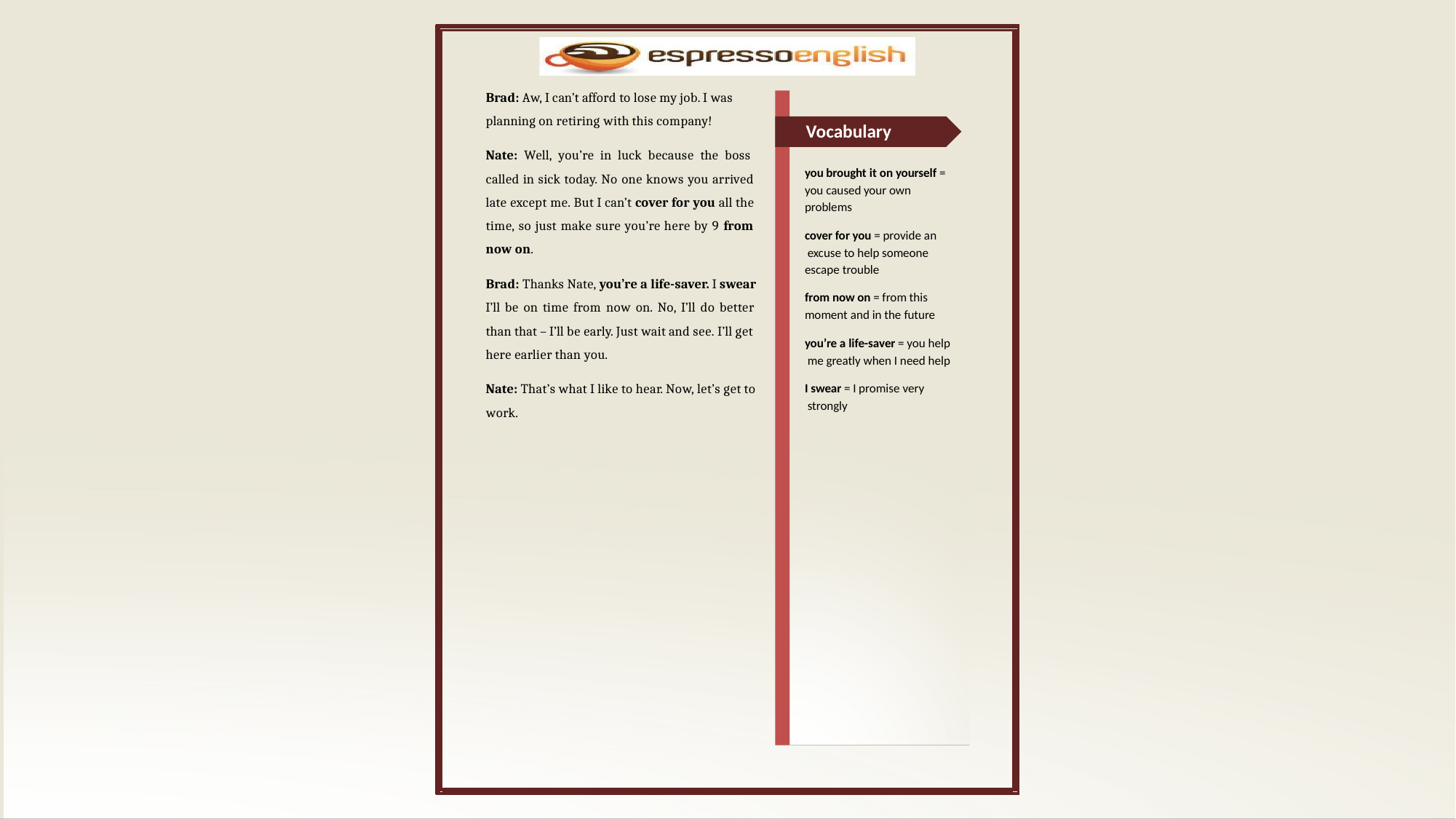

Brad: Aw, I can’t afford to lose my job. I was  planning on retiring with this company!

Vocabulary
Nate: Well, you’re in luck because the boss  called in sick today. No one knows you arrived  late except me. But I can’t cover for you all the  time, so just make sure you’re here by 9 from  now on.
you brought it on yourself =  you caused your own  problems

cover for you = provide an  excuse to help someone  escape trouble
Brad: Thanks Nate, you’re a life-saver. I swear
I’ll be on time from now on. No, I’ll do better
than that – I’ll be early. Just wait and see. I’ll get  here earlier than you.
from now on = from this  moment and in the future
you’re a life-saver = you help  me greatly when I need help
I swear = I promise very  strongly
Nate: That’s what I like to hear. Now, let’s get to
work.